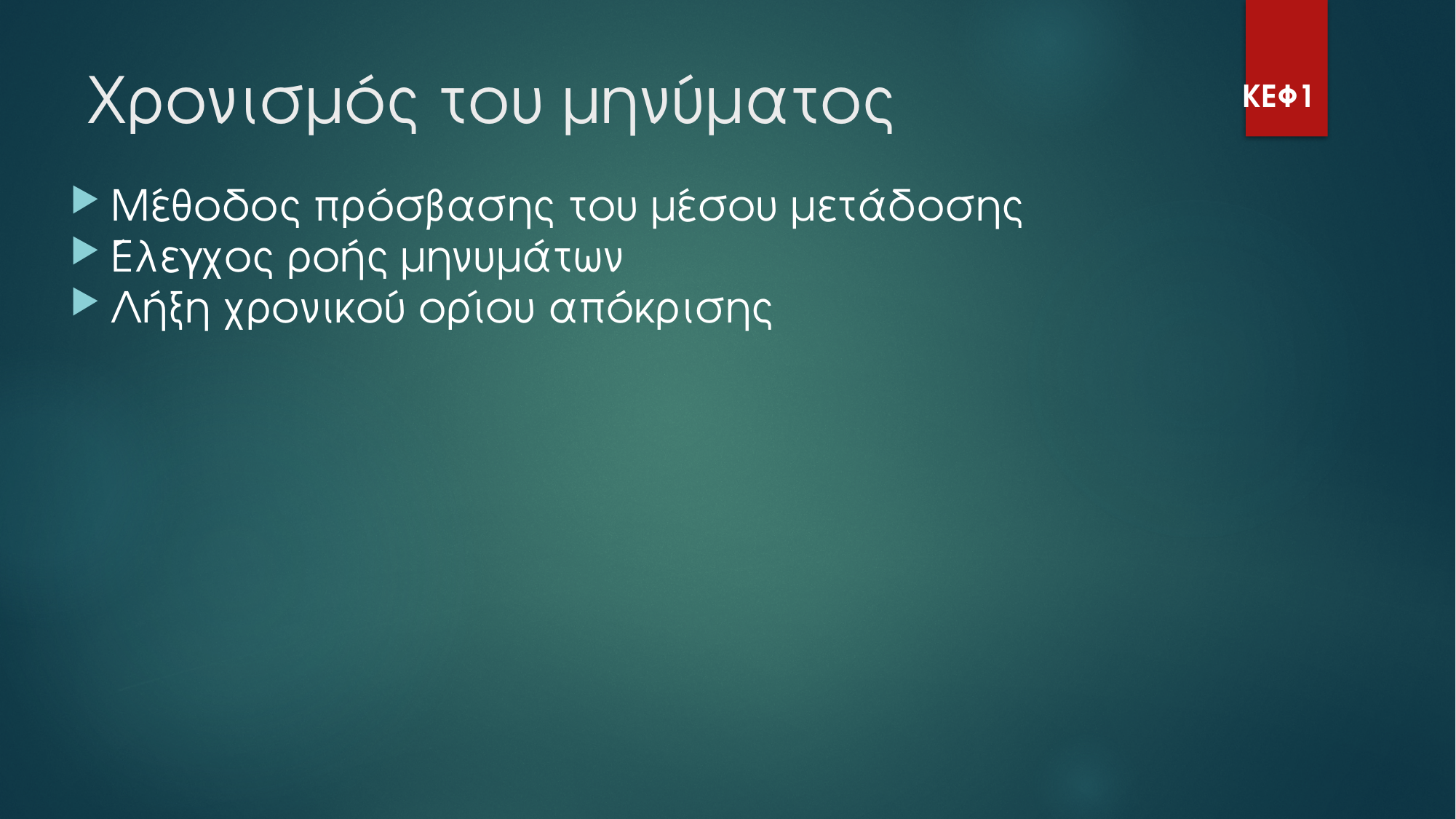

Χρονισμός του μηνύματος
ΚΕΦ1

Μέθοδος πρόσβασης του μέσου μετάδοσης
Έλεγχος ροής μηνυμάτων
Λήξη χρονικού ορίου απόκρισης